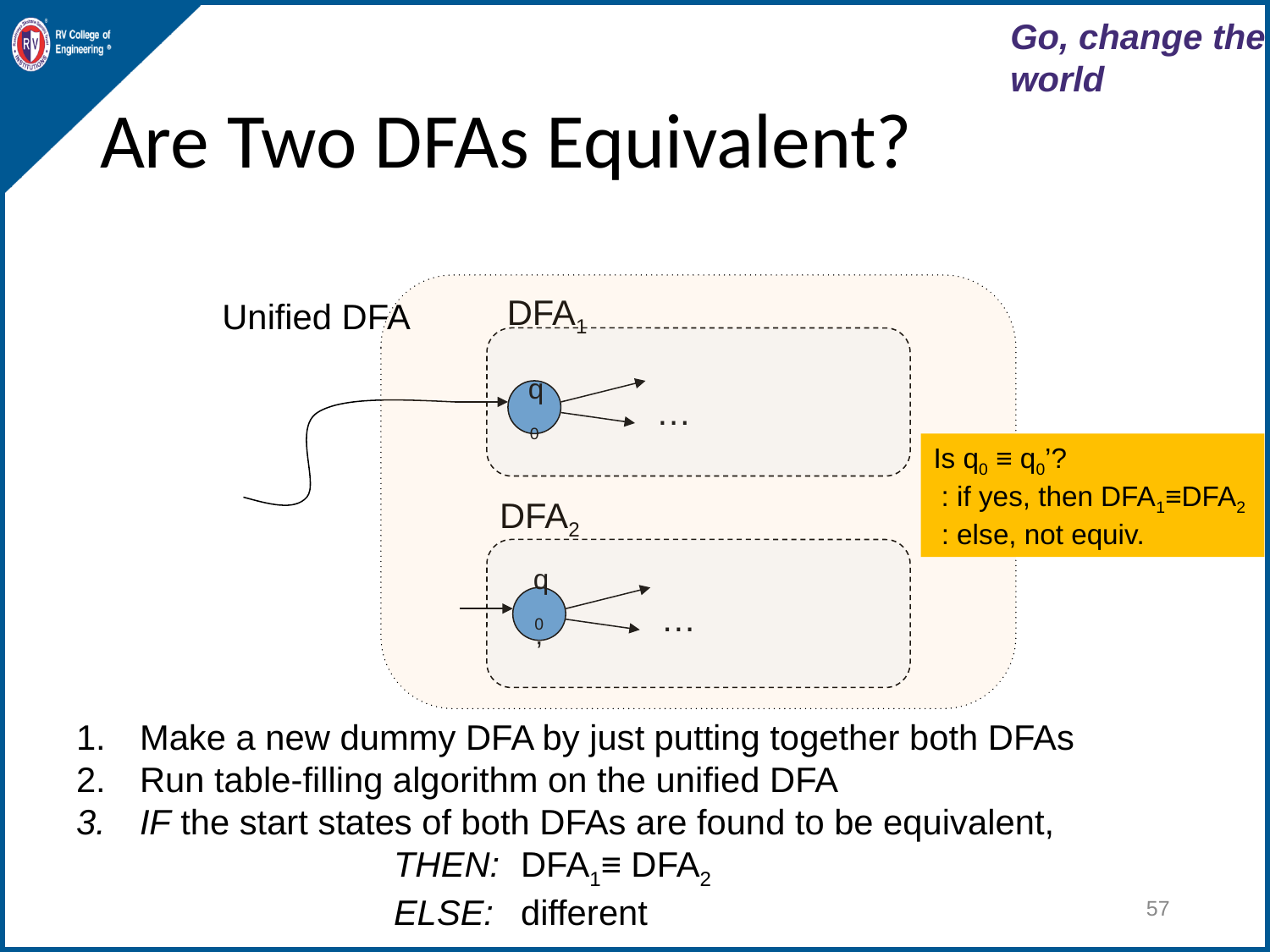

# Are Two DFAs Equivalent?

DFA1
Unified DFA

q0
…

Is q0 ≡ q0’?
 : if yes, then DFA1≡DFA2
 : else, not equiv.
DFA2

q0’
…
Make a new dummy DFA by just putting together both DFAs
Run table-filling algorithm on the unified DFA
IF the start states of both DFAs are found to be equivalent,
		THEN:	DFA1≡ DFA2
		ELSE:	different

57